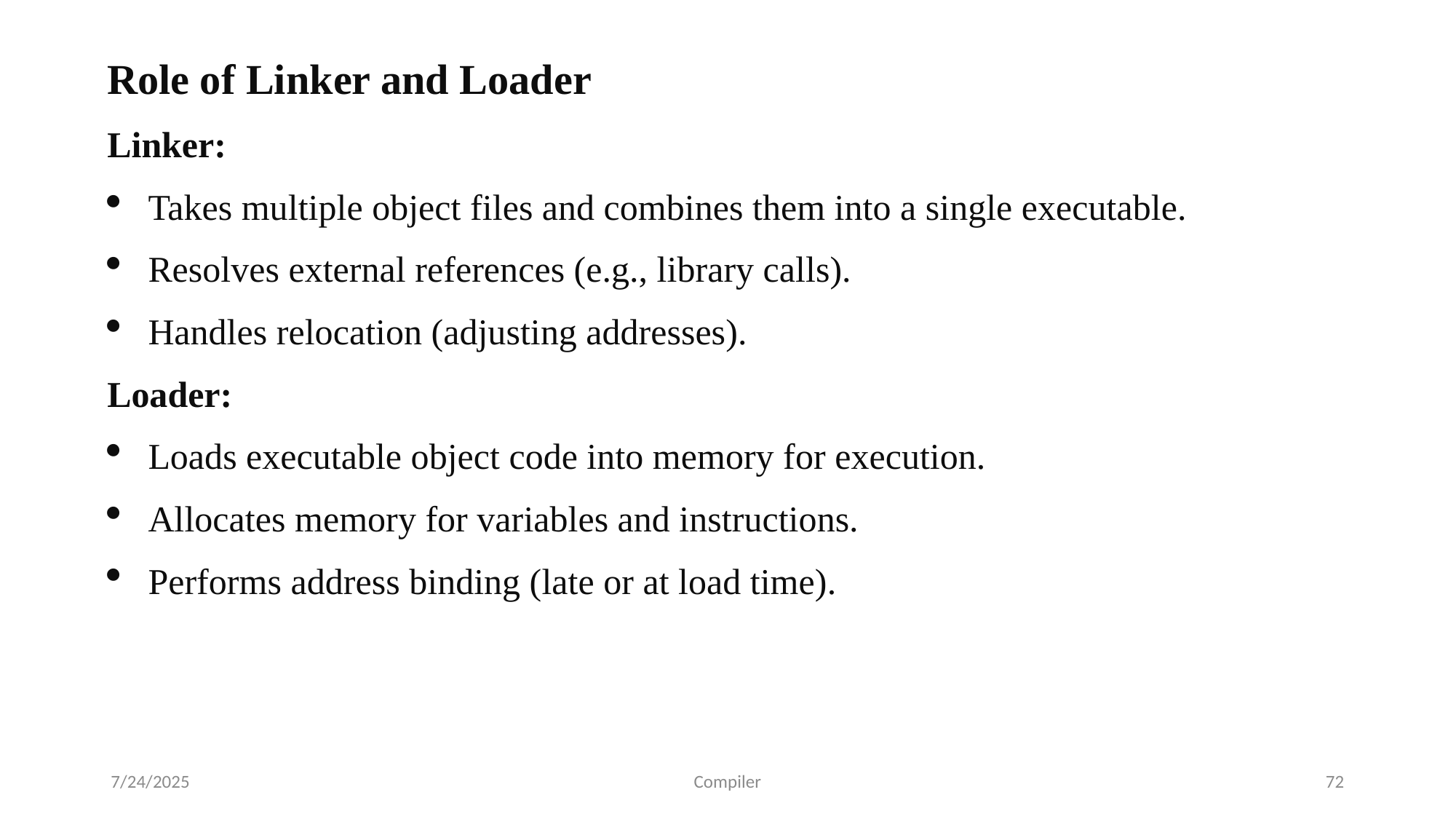

Role of Linker and Loader
Linker:
Takes multiple object files and combines them into a single executable.
Resolves external references (e.g., library calls).
Handles relocation (adjusting addresses).
Loader:
Loads executable object code into memory for execution.
Allocates memory for variables and instructions.
Performs address binding (late or at load time).
7/24/2025
Compiler
72